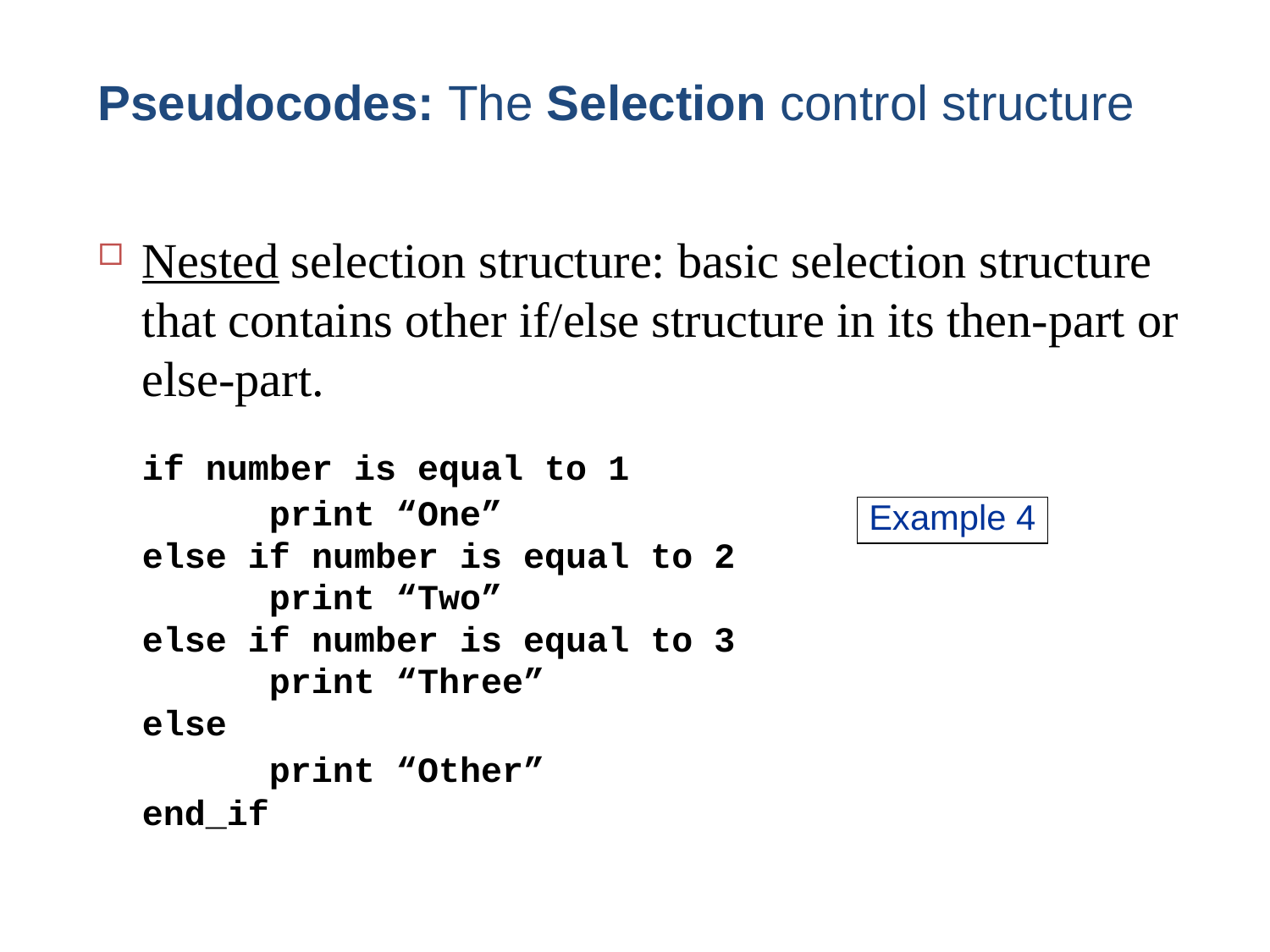

# Pseudocodes: The Selection control structure
Nested selection structure: basic selection structure that contains other if/else structure in its then-part or else-part.

	if number is equal to 1
		print “One”
	else if number is equal to 2
		print “Two”
	else if number is equal to 3
		print “Three”
	else
		print “Other”
	end_if
Example 4